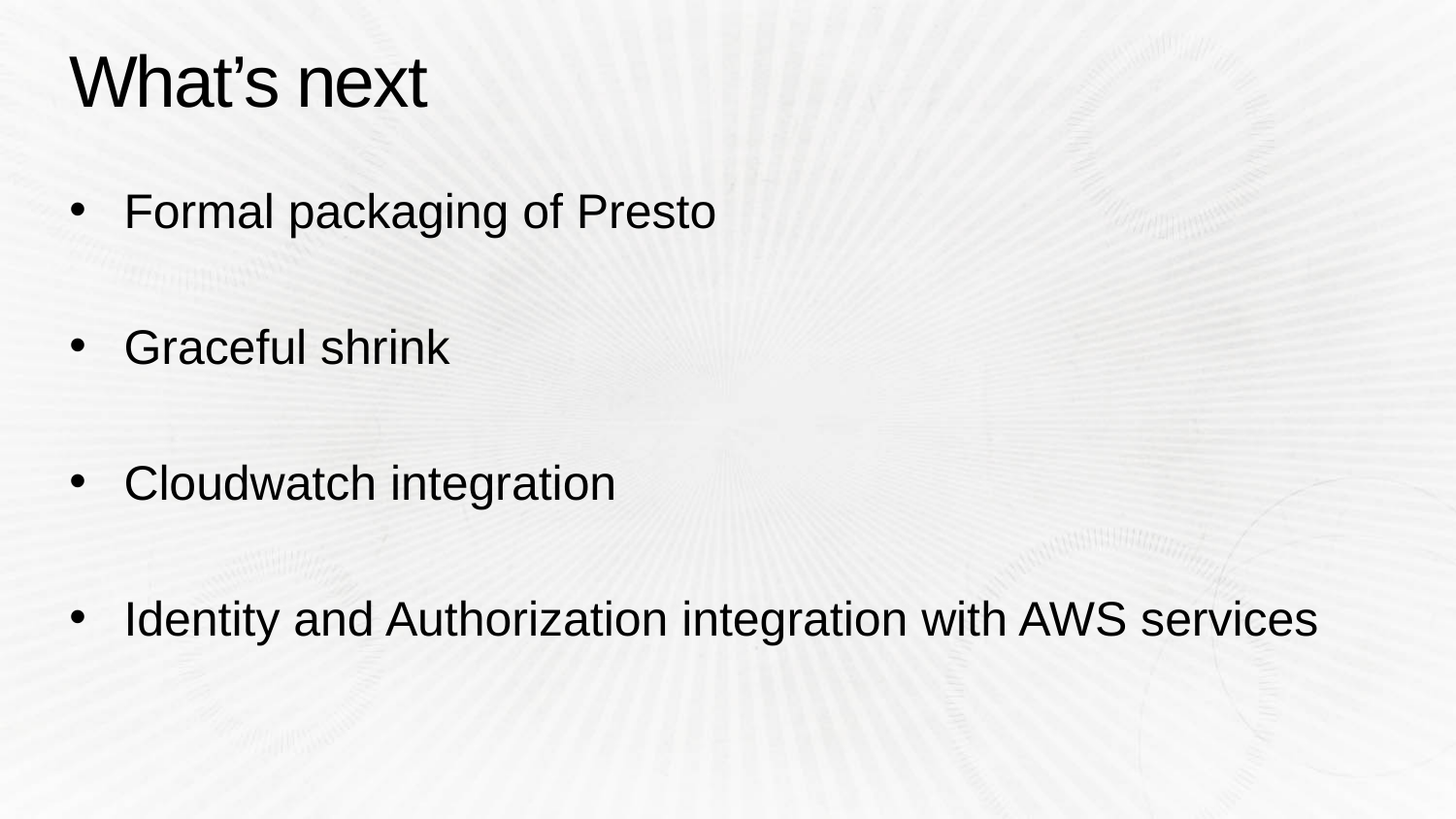

# What’s next
Formal packaging of Presto

Graceful shrink

Cloudwatch integration

Identity and Authorization integration with AWS services